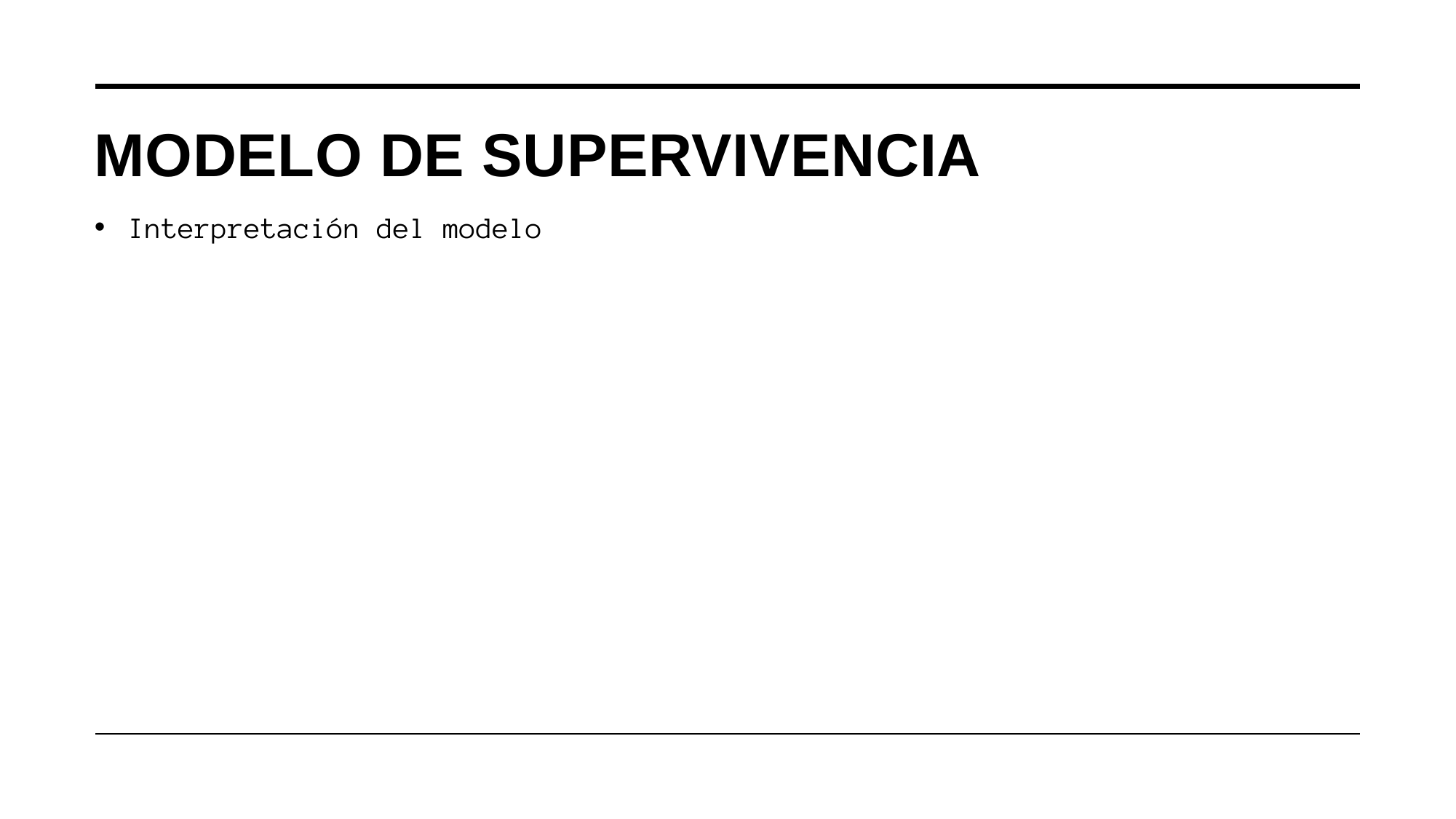

# Modelo de Supervivencia
Interpretación del modelo